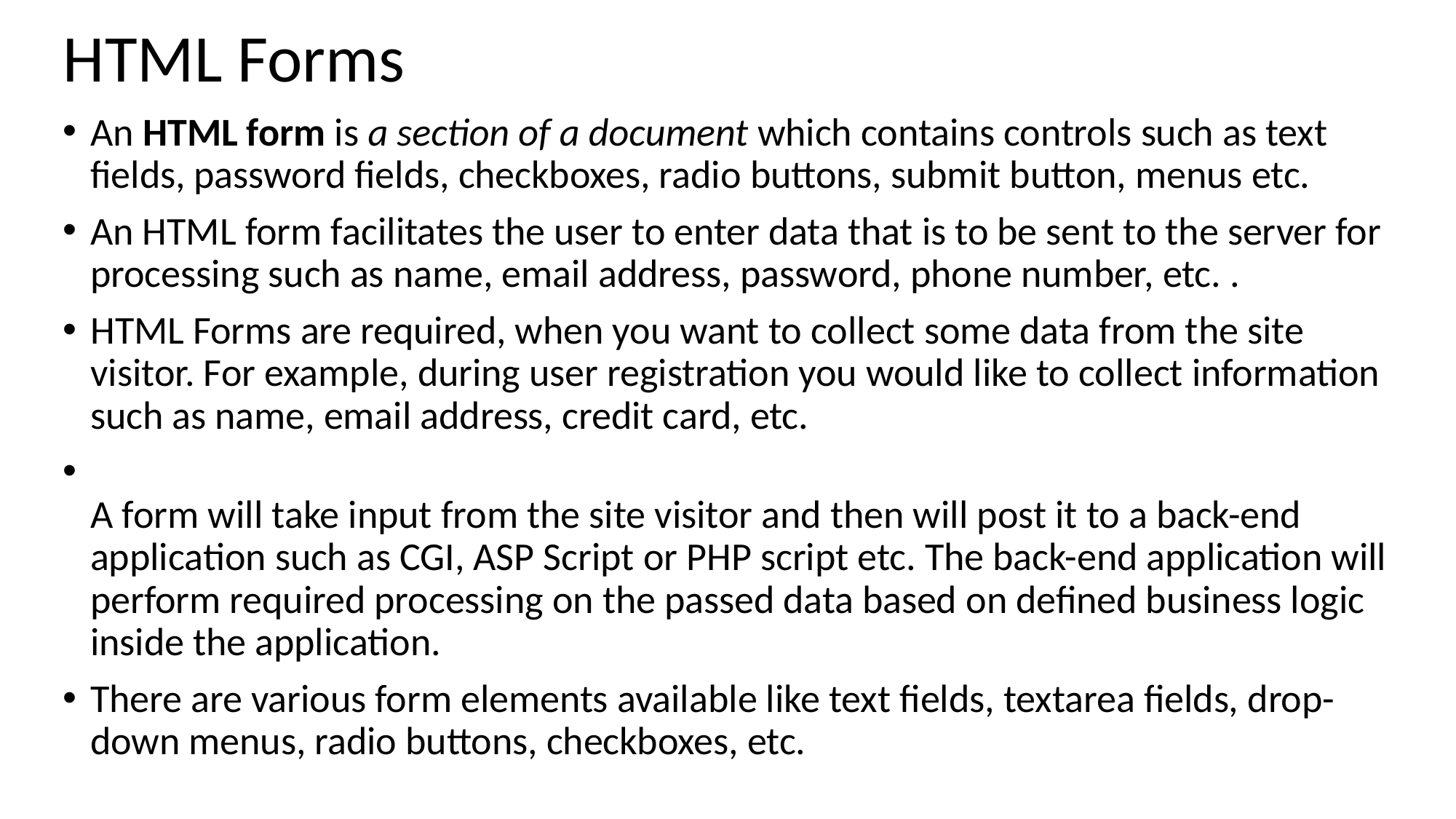

# HTML Forms
An HTML form is a section of a document which contains controls such as text fields, password fields, checkboxes, radio buttons, submit button, menus etc.
An HTML form facilitates the user to enter data that is to be sent to the server for processing such as name, email address, password, phone number, etc. .
HTML Forms are required, when you want to collect some data from the site visitor. For example, during user registration you would like to collect information such as name, email address, credit card, etc.
A form will take input from the site visitor and then will post it to a back-end application such as CGI, ASP Script or PHP script etc. The back-end application will perform required processing on the passed data based on defined business logic inside the application.
There are various form elements available like text fields, textarea fields, drop-down menus, radio buttons, checkboxes, etc.